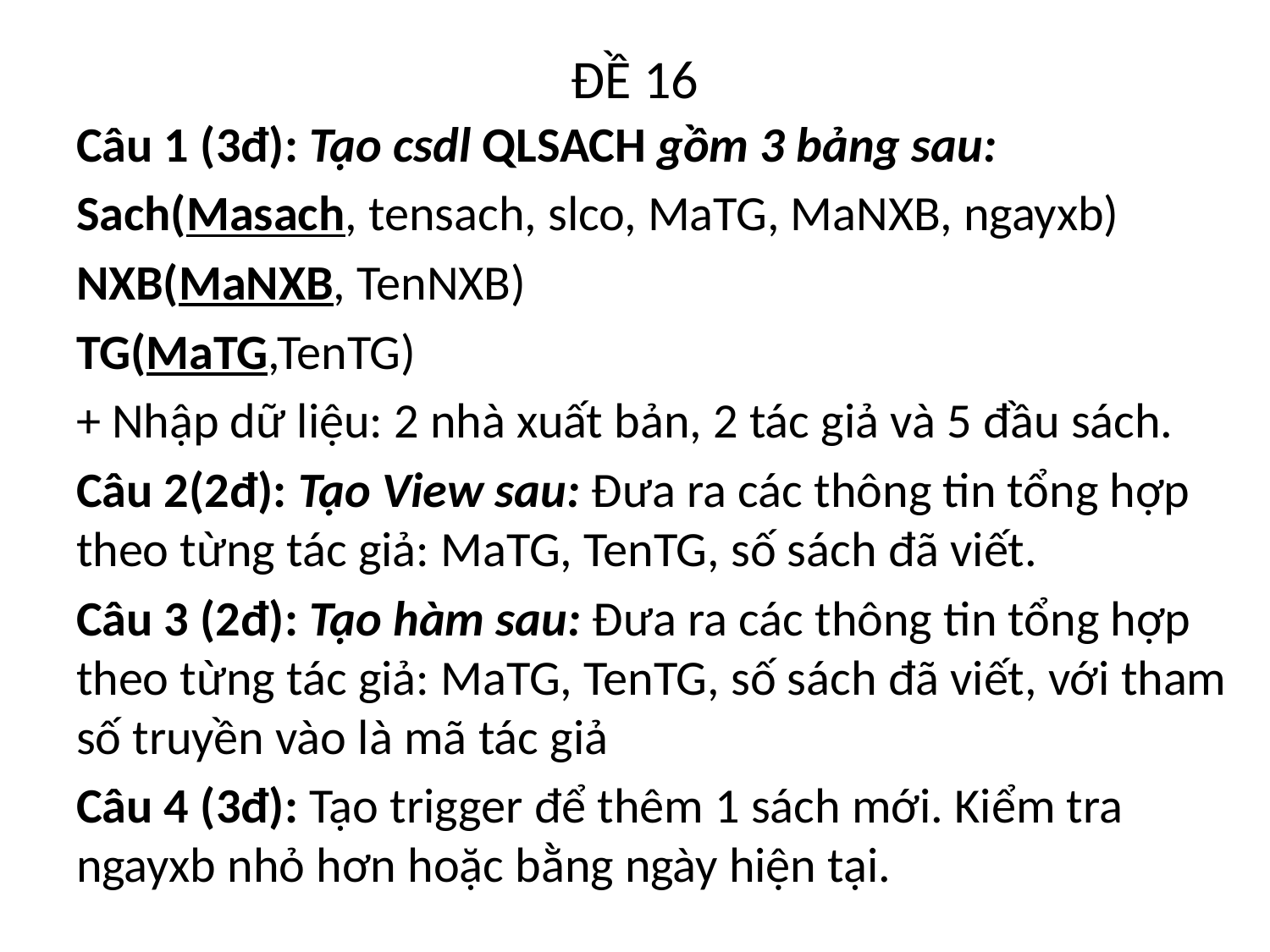

# ĐỀ 16
Câu 1 (3đ): Tạo csdl QLSACH gồm 3 bảng sau:
Sach(Masach, tensach, slco, MaTG, MaNXB, ngayxb)
NXB(MaNXB, TenNXB)
TG(MaTG,TenTG)
+ Nhập dữ liệu: 2 nhà xuất bản, 2 tác giả và 5 đầu sách.
Câu 2(2đ): Tạo View sau: Đưa ra các thông tin tổng hợp theo từng tác giả: MaTG, TenTG, số sách đã viết.
Câu 3 (2đ): Tạo hàm sau: Đưa ra các thông tin tổng hợp theo từng tác giả: MaTG, TenTG, số sách đã viết, với tham  số truyền vào là mã tác giả
Câu 4 (3đ): Tạo trigger để thêm 1 sách mới. Kiểm tra ngayxb nhỏ hơn hoặc bằng ngày hiện tại.